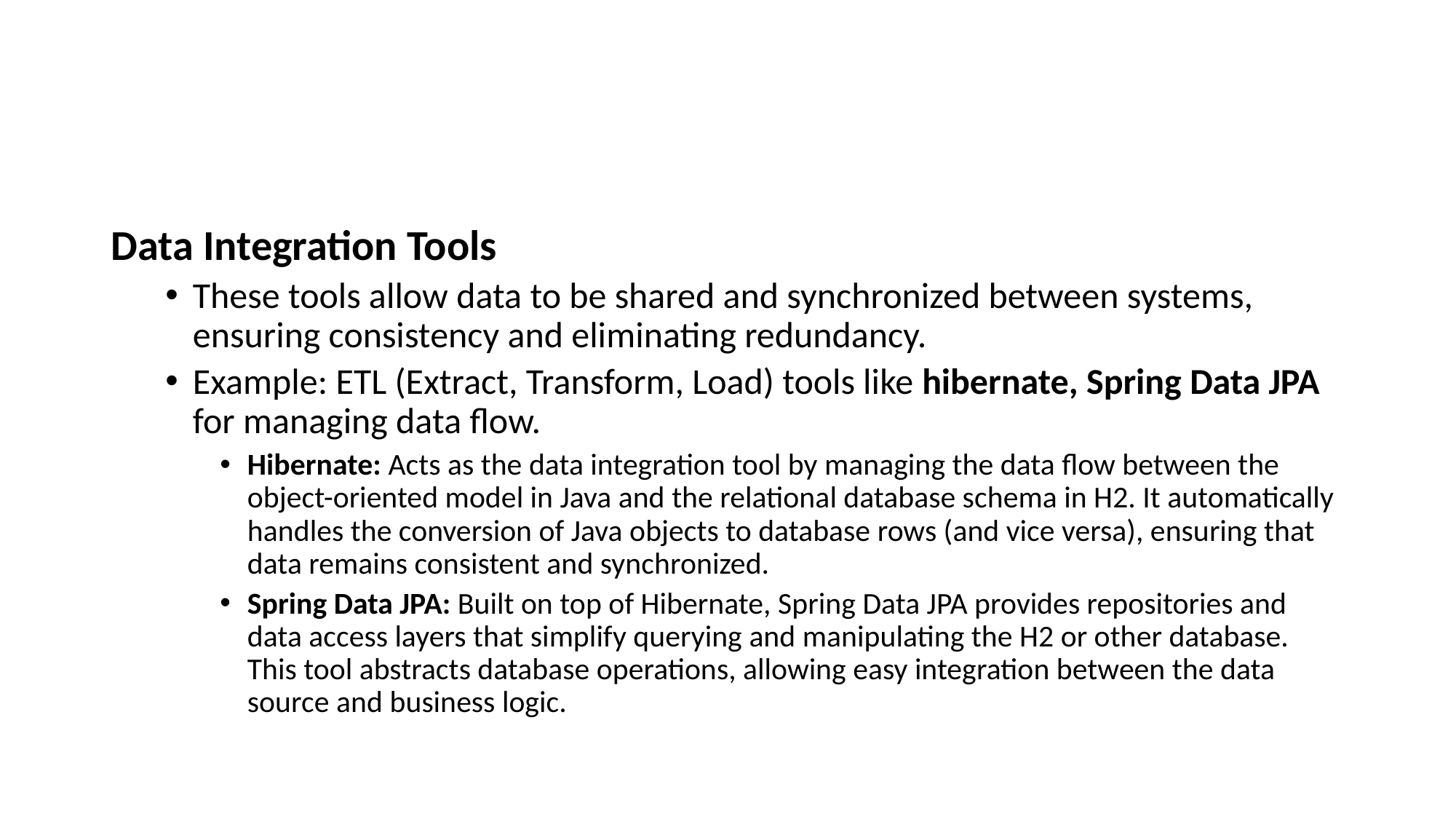

#
Data Integration Tools
These tools allow data to be shared and synchronized between systems, ensuring consistency and eliminating redundancy.
Example: ETL (Extract, Transform, Load) tools like hibernate, Spring Data JPA for managing data flow.
Hibernate: Acts as the data integration tool by managing the data flow between the object-oriented model in Java and the relational database schema in H2. It automatically handles the conversion of Java objects to database rows (and vice versa), ensuring that data remains consistent and synchronized.
Spring Data JPA: Built on top of Hibernate, Spring Data JPA provides repositories and data access layers that simplify querying and manipulating the H2 or other database. This tool abstracts database operations, allowing easy integration between the data source and business logic.